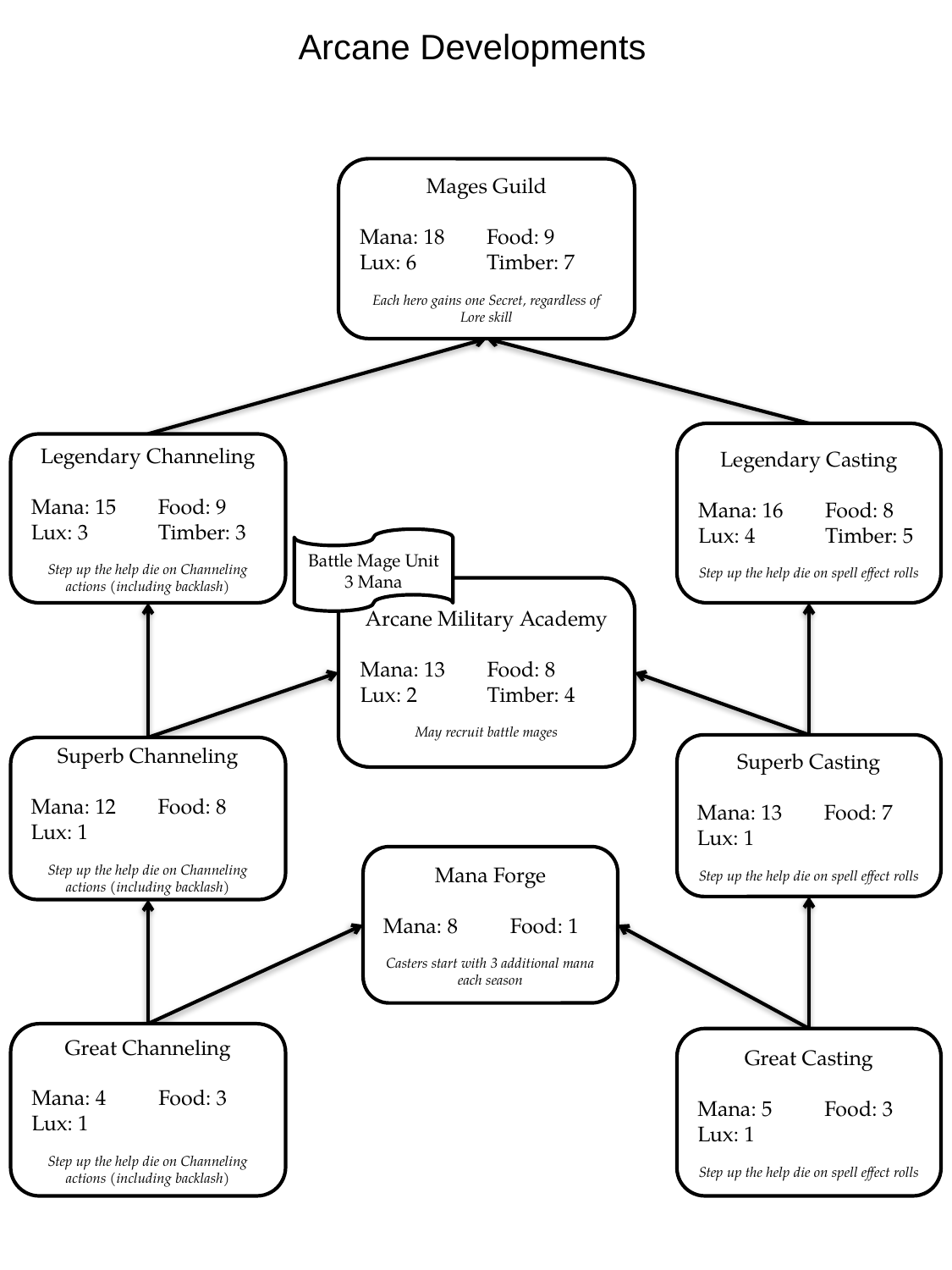

Arcane Developments
Mages Guild

Mana: 18	Food: 9
Lux: 6	Timber: 7

Each hero gains one Secret, regardless of Lore skill
Legendary Casting

Mana: 16	Food: 8
Lux: 4	Timber: 5

Step up the help die on spell effect rolls
Legendary Channeling

Mana: 15	Food: 9
Lux: 3	Timber: 3

Step up the help die on Channeling actions (including backlash)
Battle Mage Unit
3 Mana
Arcane Military Academy

Mana: 13	Food: 8
Lux: 2	Timber: 4

May recruit battle mages
Superb Casting

Mana: 13	Food: 7
Lux: 1

Step up the help die on spell effect rolls
Superb Channeling

Mana: 12	Food: 8
Lux: 1

Step up the help die on Channeling actions (including backlash)
Mana Forge

Mana: 8	Food: 1

Casters start with 3 additional mana each season
Great Channeling

Mana: 4	Food: 3
Lux: 1

Step up the help die on Channeling actions (including backlash)
Great Casting

Mana: 5	Food: 3
Lux: 1

Step up the help die on spell effect rolls